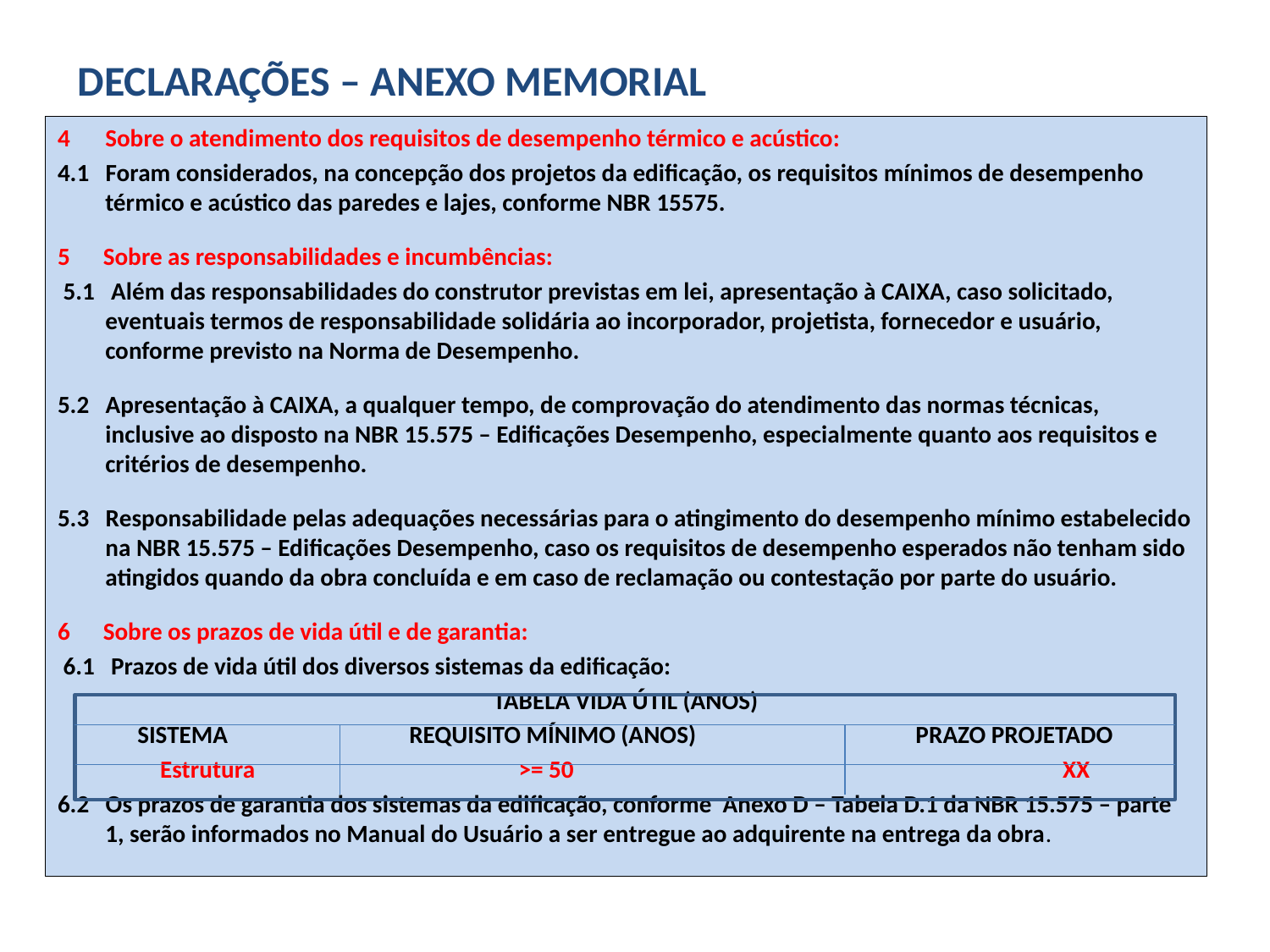

# DECLARAÇÕES – ANEXO MEMORIAL
Sobre o atendimento dos requisitos de desempenho térmico e acústico:
4.1   Foram considerados, na concepção dos projetos da edificação, os requisitos mínimos de desempenho térmico e acústico das paredes e lajes, conforme NBR 15575.

5      Sobre as responsabilidades e incumbências:
 5.1   Além das responsabilidades do construtor previstas em lei, apresentação à CAIXA, caso solicitado, eventuais termos de responsabilidade solidária ao incorporador, projetista, fornecedor e usuário, conforme previsto na Norma de Desempenho.

5.2   Apresentação à CAIXA, a qualquer tempo, de comprovação do atendimento das normas técnicas, inclusive ao disposto na NBR 15.575 – Edificações Desempenho, especialmente quanto aos requisitos e critérios de desempenho.

5.3   Responsabilidade pelas adequações necessárias para o atingimento do desempenho mínimo estabelecido na NBR 15.575 – Edificações Desempenho, caso os requisitos de desempenho esperados não tenham sido atingidos quando da obra concluída e em caso de reclamação ou contestação por parte do usuário.

6      Sobre os prazos de vida útil e de garantia:
 6.1   Prazos de vida útil dos diversos sistemas da edificação:
TABELA VIDA ÚTIL (ANOS)
SISTEMA                                 REQUISITO MÍNIMO (ANOS)                                        PRAZO PROJETADO
Estrutura                                                >= 50                                                                                         XX
6.2   Os prazos de garantia dos sistemas da edificação, conforme  Anexo D – Tabela D.1 da NBR 15.575 – parte 1, serão informados no Manual do Usuário a ser entregue ao adquirente na entrega da obra.